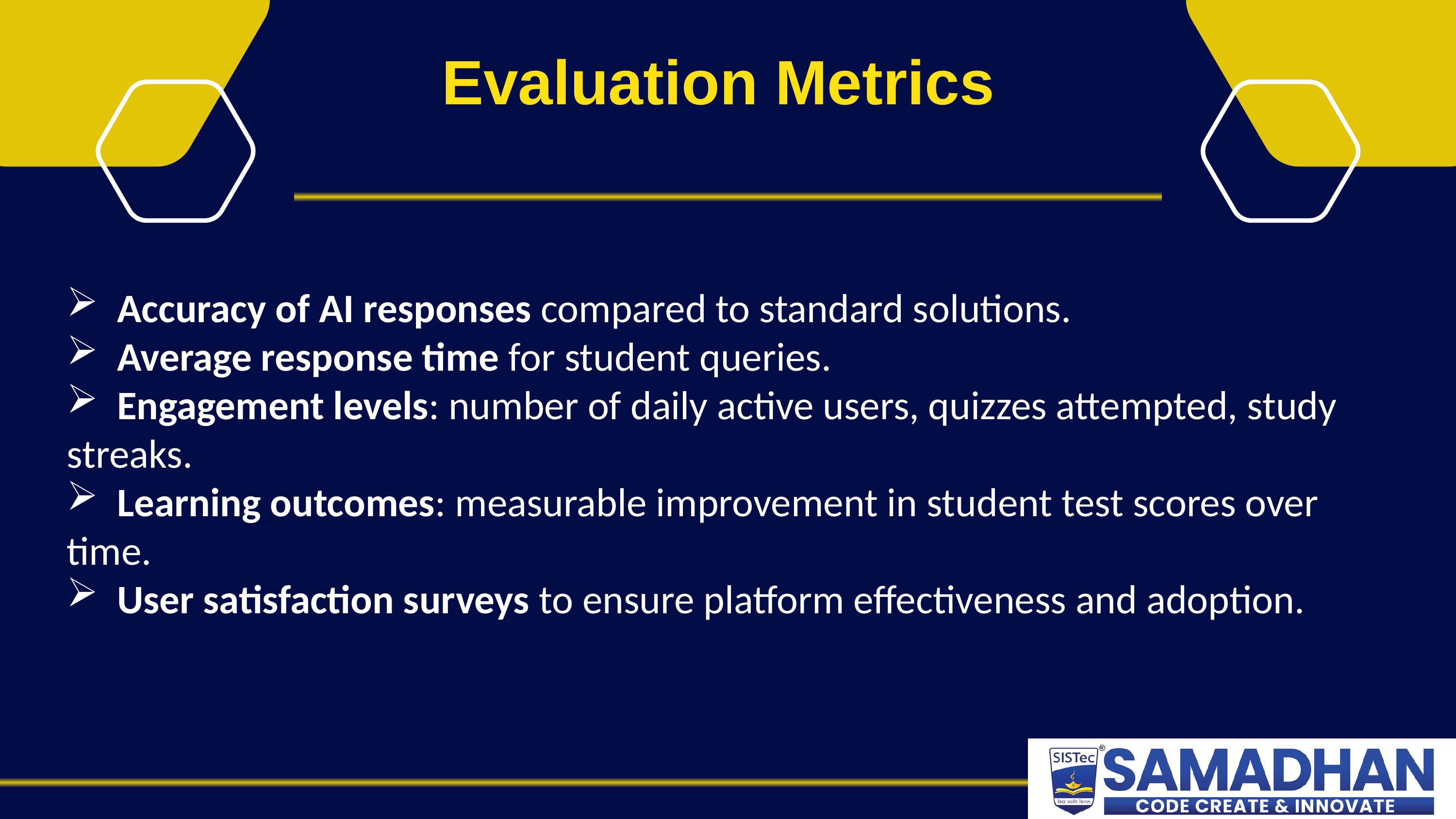

Evaluation Metrics

  Accuracy of AI responses compared to standard solutions.
  Average response time for student queries.
  Engagement levels: number of daily active users, quizzes attempted, study streaks.
  Learning outcomes: measurable improvement in student test scores over time.
  User satisfaction surveys to ensure platform effectiveness and adoption.